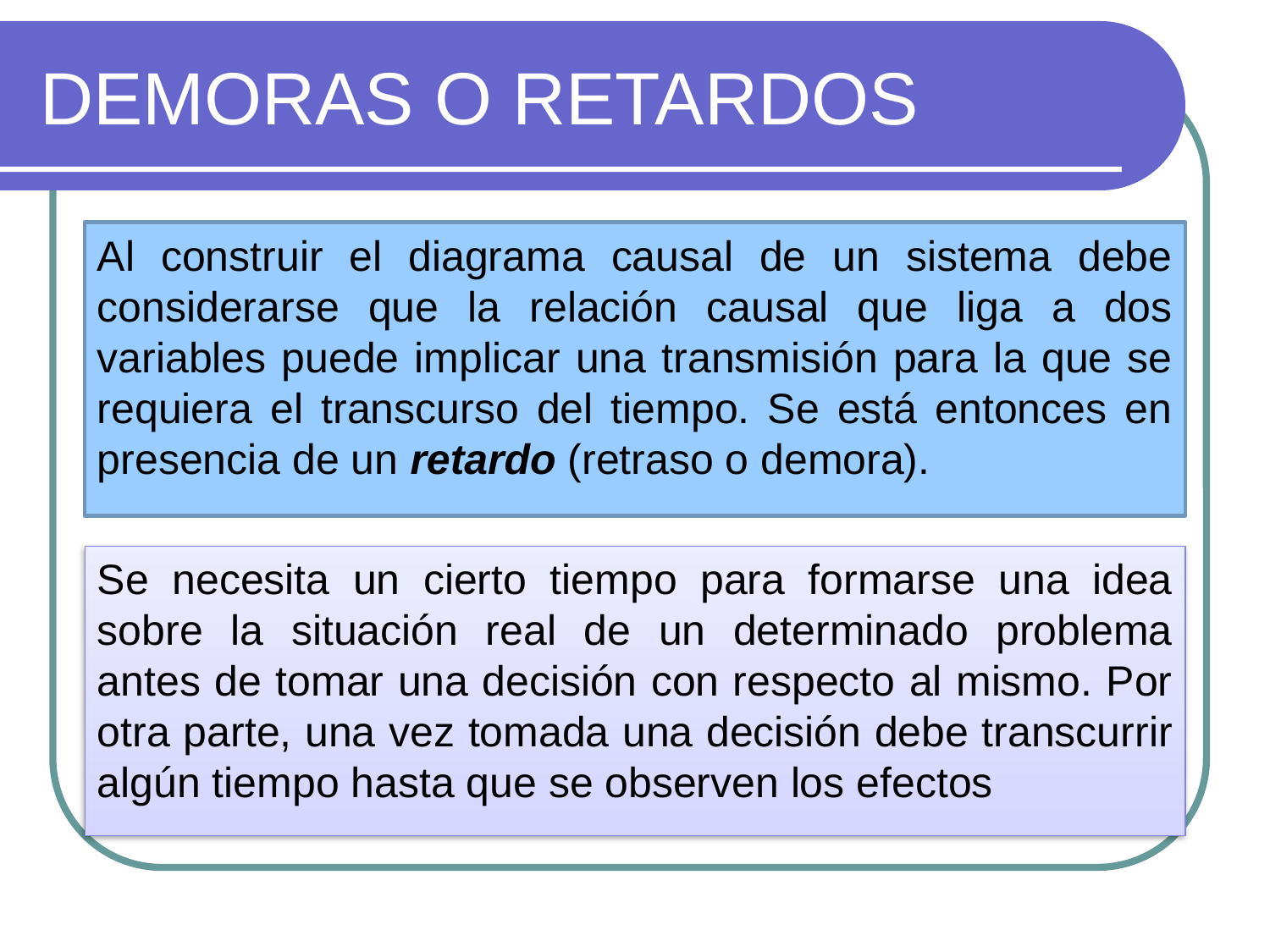

# DEMORAS O RETARDOS
Al construir el diagrama causal de un sistema debe considerarse que la relación causal que liga a dos variables puede implicar una transmisión para la que se requiera el transcurso del tiempo. Se está entonces en presencia de un retardo (retraso o demora).
Se necesita un cierto tiempo para formarse una idea sobre la situación real de un determinado problema antes de tomar una decisión con respecto al mismo. Por otra parte, una vez tomada una decisión debe transcurrir algún tiempo hasta que se observen los efectos